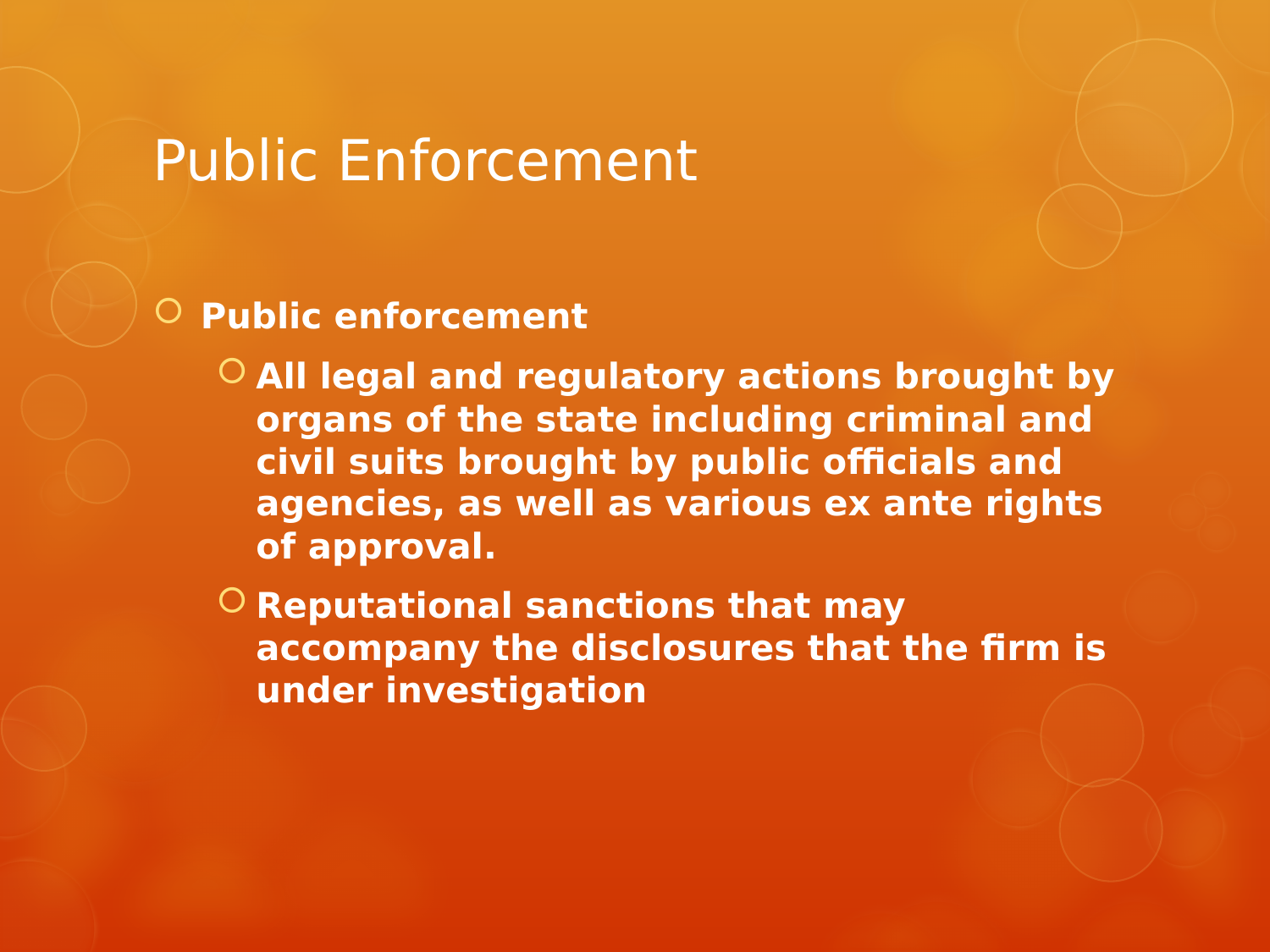

# Public Enforcement
Public enforcement
All legal and regulatory actions brought by organs of the state including criminal and civil suits brought by public officials and agencies, as well as various ex ante rights of approval.
Reputational sanctions that may accompany the disclosures that the firm is under investigation